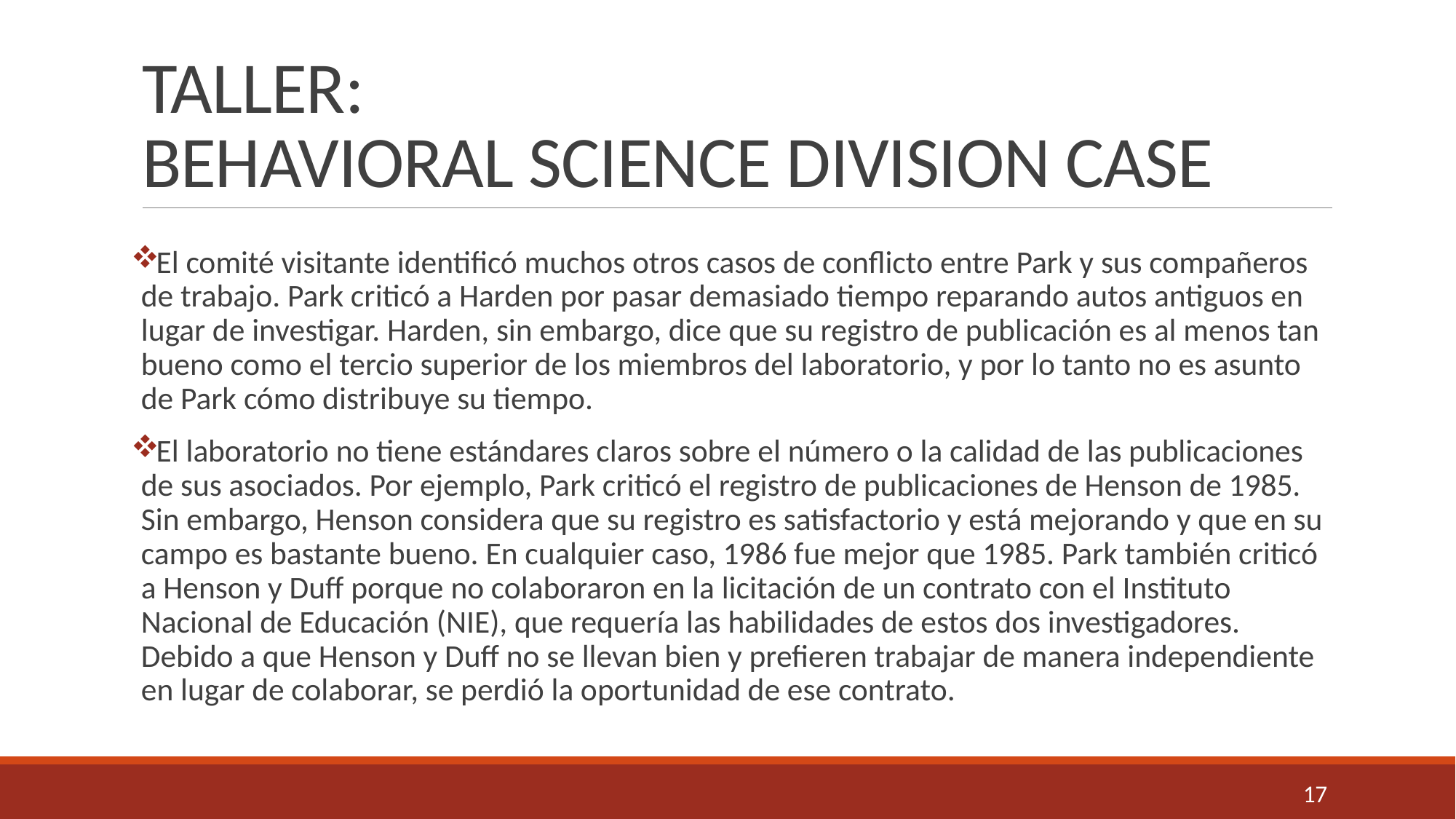

# TALLER: BEHAVIORAL SCIENCE DIVISION CASE
El comité visitante identificó muchos otros casos de conflicto entre Park y sus compañeros de trabajo. Park criticó a Harden por pasar demasiado tiempo reparando autos antiguos en lugar de investigar. Harden, sin embargo, dice que su registro de publicación es al menos tan bueno como el tercio superior de los miembros del laboratorio, y por lo tanto no es asunto de Park cómo distribuye su tiempo.
El laboratorio no tiene estándares claros sobre el número o la calidad de las publicaciones de sus asociados. Por ejemplo, Park criticó el registro de publicaciones de Henson de 1985. Sin embargo, Henson considera que su registro es satisfactorio y está mejorando y que en su campo es bastante bueno. En cualquier caso, 1986 fue mejor que 1985. Park también criticó a Henson y Duff porque no colaboraron en la licitación de un contrato con el Instituto Nacional de Educación (NIE), que requería las habilidades de estos dos investigadores. Debido a que Henson y Duff no se llevan bien y prefieren trabajar de manera independiente en lugar de colaborar, se perdió la oportunidad de ese contrato.
17